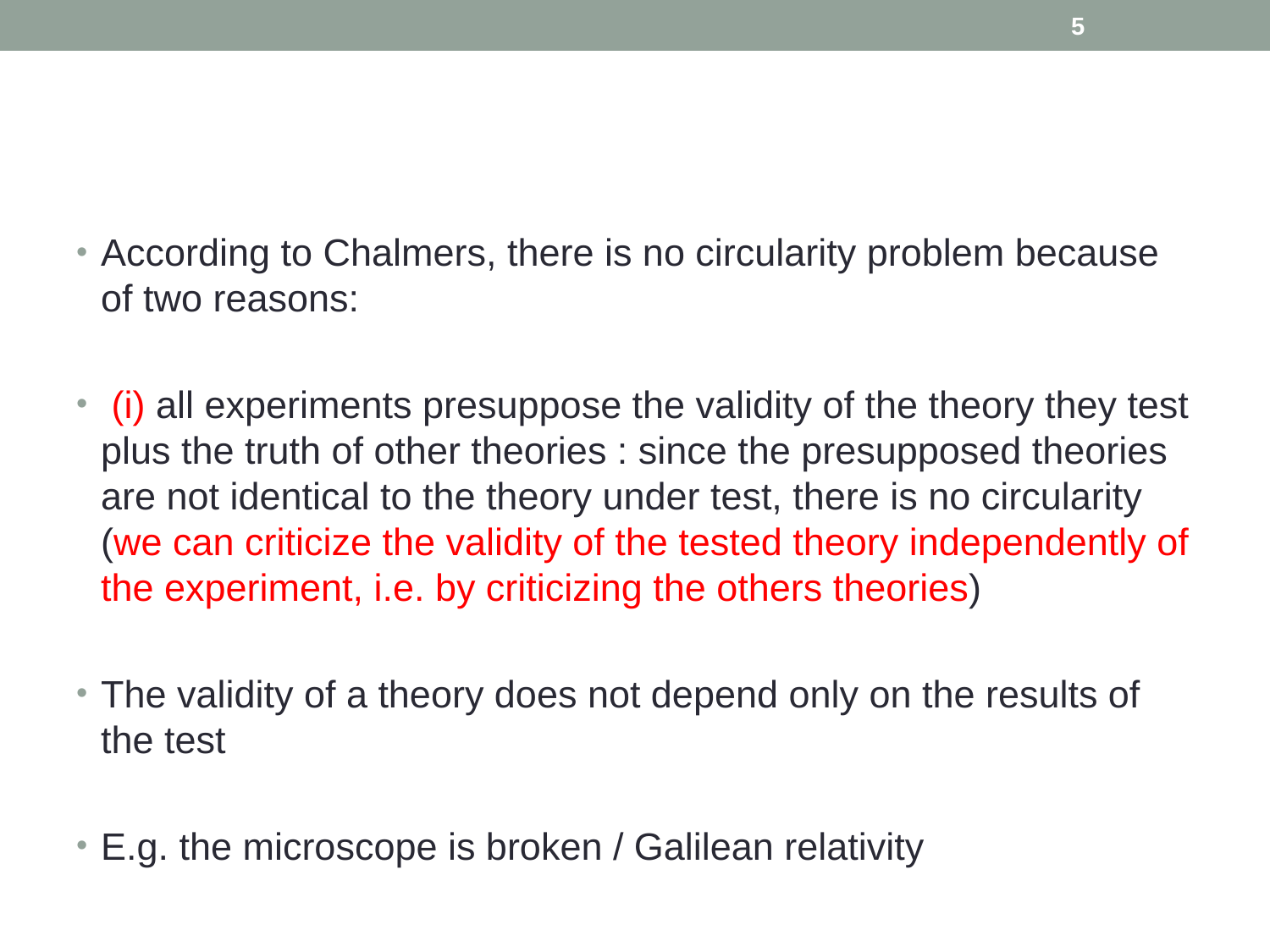

5
#
According to Chalmers, there is no circularity problem because of two reasons:

 (i) all experiments presuppose the validity of the theory they test plus the truth of other theories : since the presupposed theories are not identical to the theory under test, there is no circularity (we can criticize the validity of the tested theory independently of the experiment, i.e. by criticizing the others theories)

The validity of a theory does not depend only on the results of the test

E.g. the microscope is broken / Galilean relativity